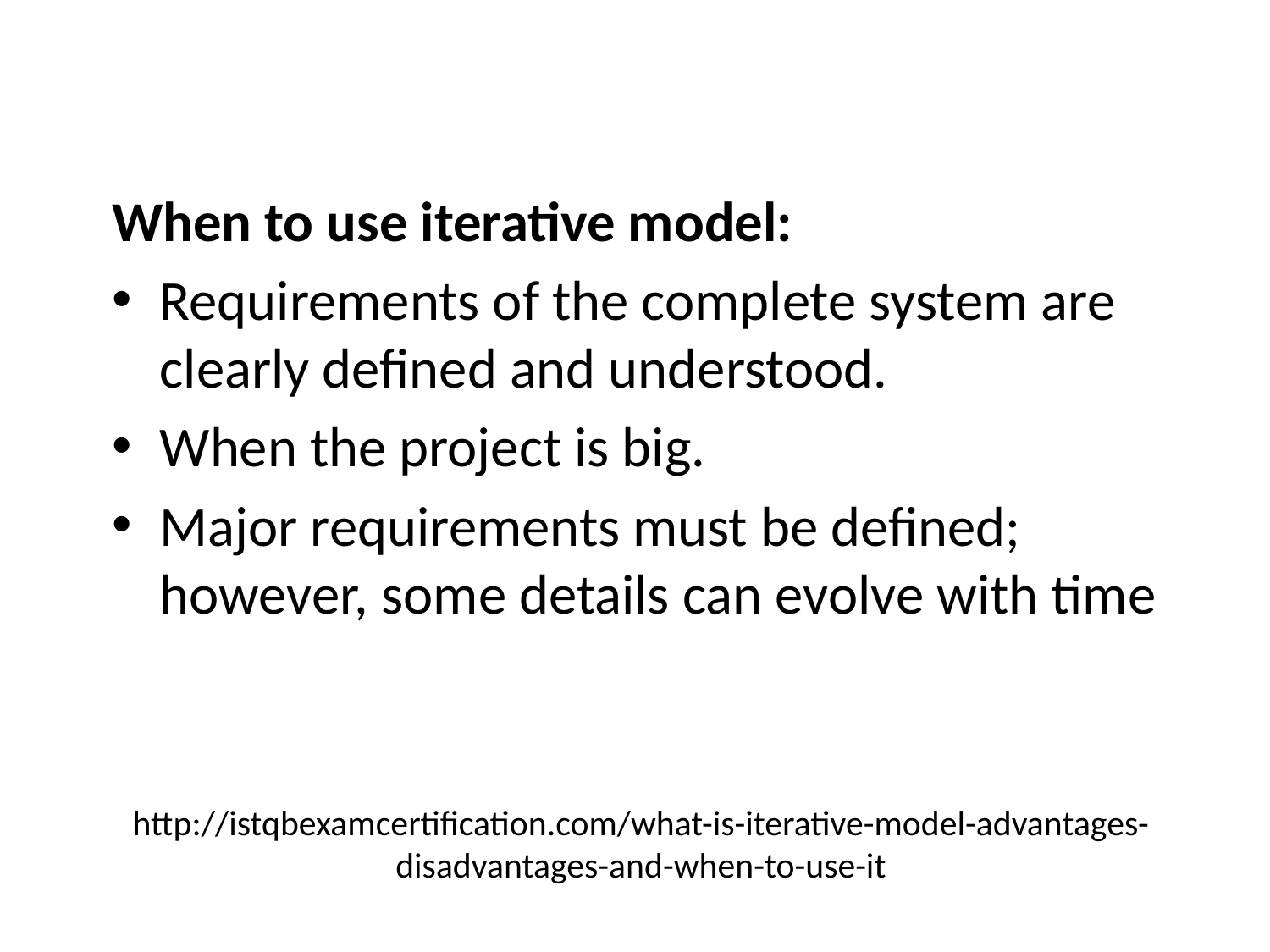

When to use iterative model:
Requirements of the complete system are clearly defined and understood.
When the project is big.
Major requirements must be defined; however, some details can evolve with time

# http://istqbexamcertification.com/what-is-iterative-model-advantages-disadvantages-and-when-to-use-it